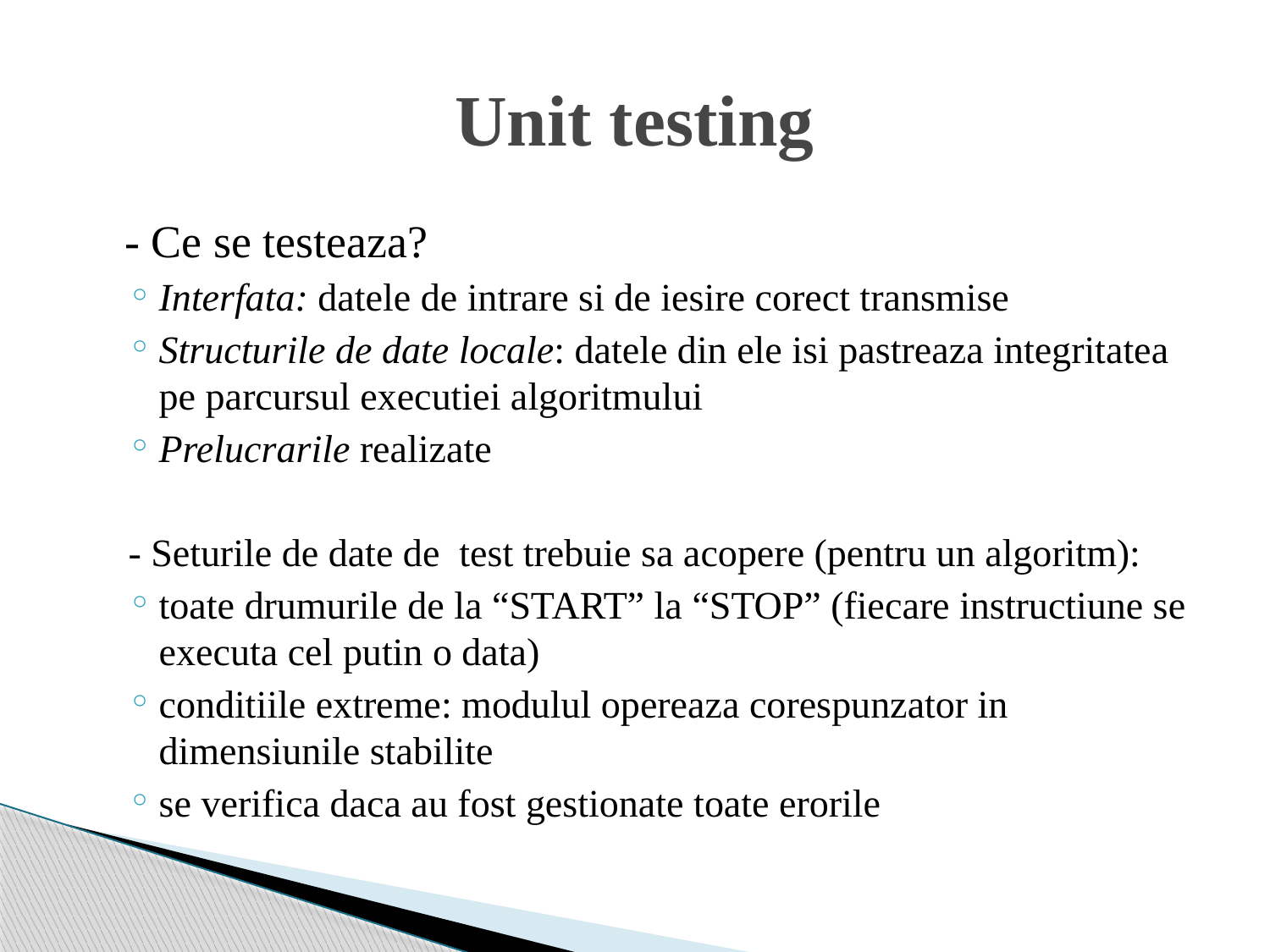

# Unit testing
   - Ce se testeaza?
Interfata: datele de intrare si de iesire corect transmise
Structurile de date locale: datele din ele isi pastreaza integritatea pe parcursul executiei algoritmului
Prelucrarile realizate

- Seturile de date de  test trebuie sa acopere (pentru un algoritm):
toate drumurile de la “START” la “STOP” (fiecare instructiune se executa cel putin o data)
conditiile extreme: modulul opereaza corespunzator in dimensiunile stabilite
se verifica daca au fost gestionate toate erorile